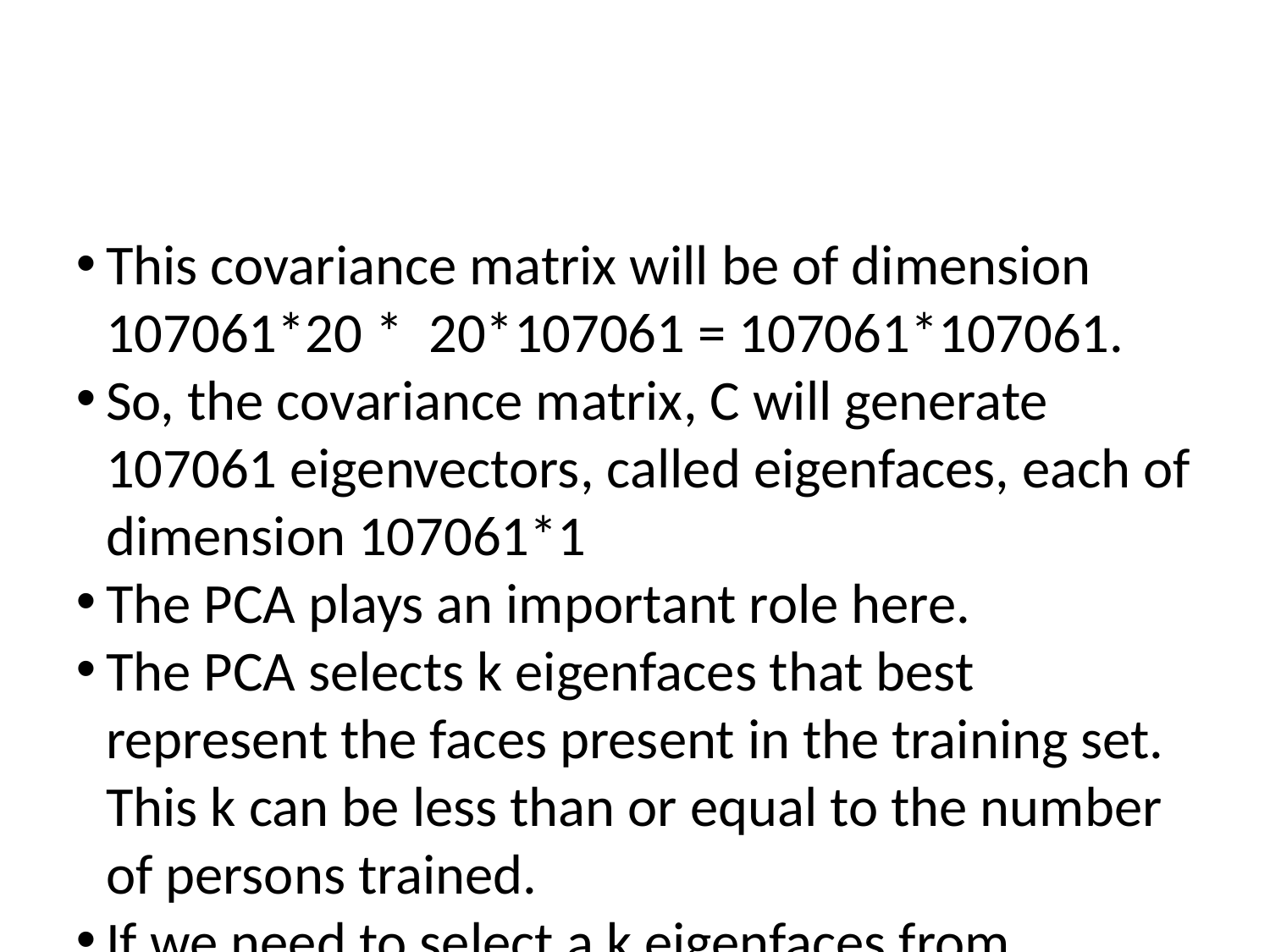

This covariance matrix will be of dimension 107061*20 *  20*107061 = 107061*107061.
So, the covariance matrix, C will generate 107061 eigenvectors, called eigenfaces, each of dimension 107061*1
The PCA plays an important role here.
The PCA selects k eigenfaces that best represent the faces present in the training set. This k can be less than or equal to the number of persons trained.
If we need to select a k eigenfaces from 107061 eigenfaces, computation problems and lack of memory might occur.
So, we make use of dimensionality reduction.
How do we reduce dimension?